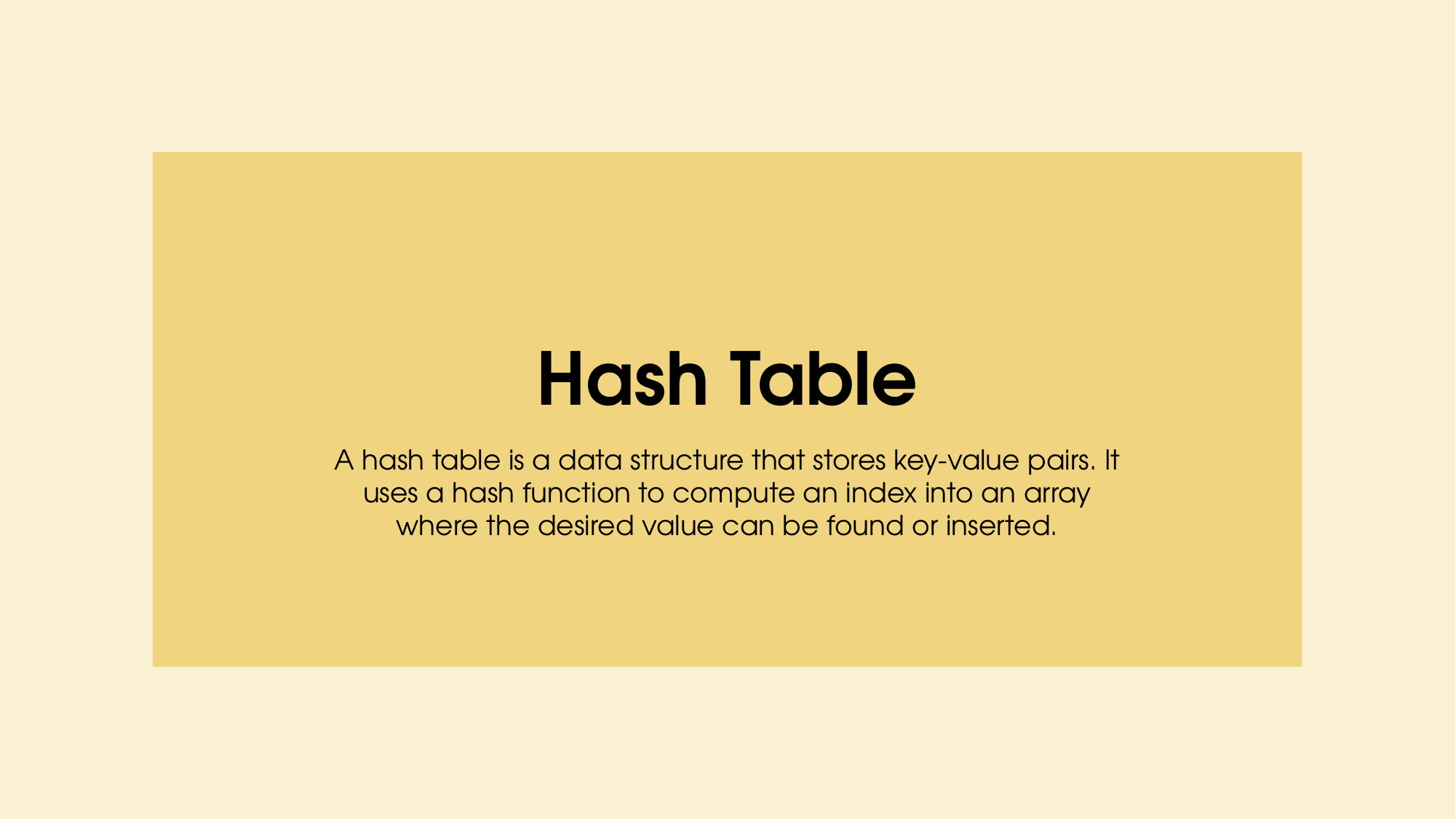

# Hash Table
A hash table is a data structure that stores key-value pairs. It uses a hash function to compute an index into an array where the desired value can be found or inserted.